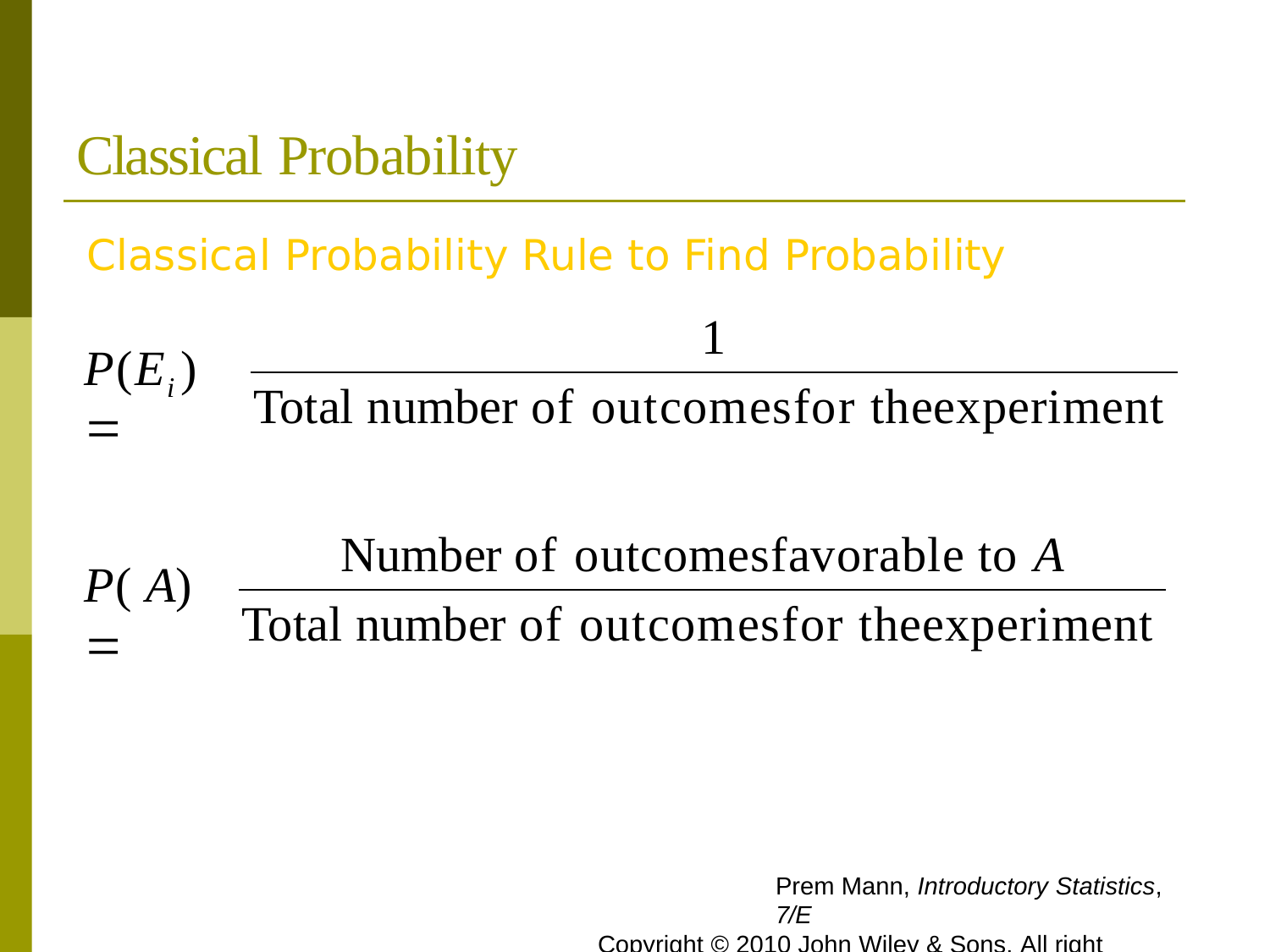

# Classical Probability
Classical Probability Rule to Find Probability
1
P(E ) =
i
Total number of outcomesfor theexperiment

Number of outcomesfavorable to A
P( A) =
Total number of outcomesfor theexperiment

Prem Mann, Introductory Statistics, 7/E
Copyright © 2010 John Wiley & Sons. All right reserved